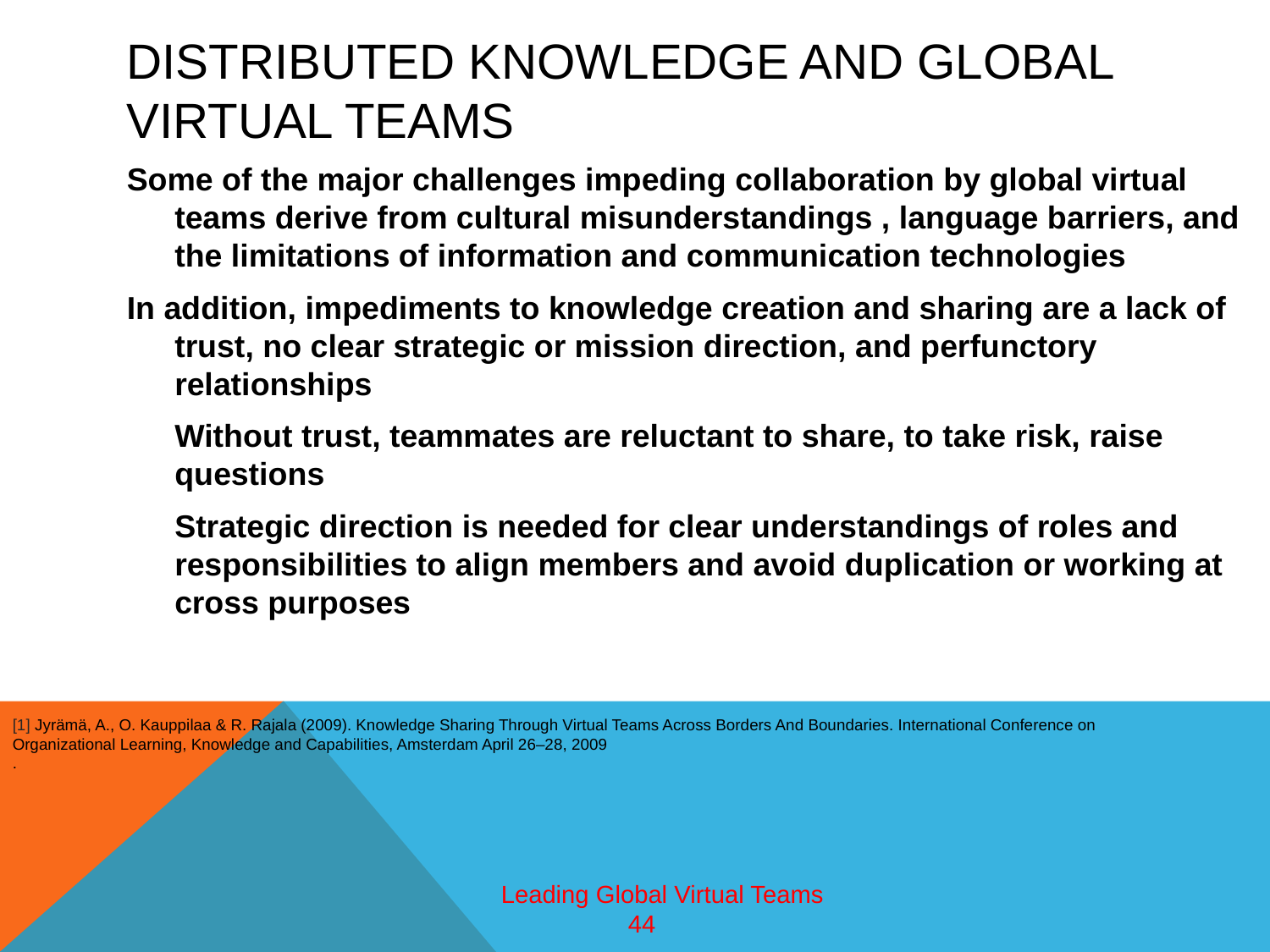

# Distributed knowledge and Global virtual teams
Some of the major challenges impeding collaboration by global virtual teams derive from cultural misunderstandings , language barriers, and the limitations of information and communication technologies
In addition, impediments to knowledge creation and sharing are a lack of trust, no clear strategic or mission direction, and perfunctory relationships
	Without trust, teammates are reluctant to share, to take risk, raise questions
	Strategic direction is needed for clear understandings of roles and responsibilities to align members and avoid duplication or working at cross purposes

[1] Jyrämä, A., O. Kauppilaa & R. Rajala (2009). Knowledge Sharing Through Virtual Teams Across Borders And Boundaries. International Conference on Organizational Learning, Knowledge and Capabilities, Amsterdam April 26–28, 2009
.